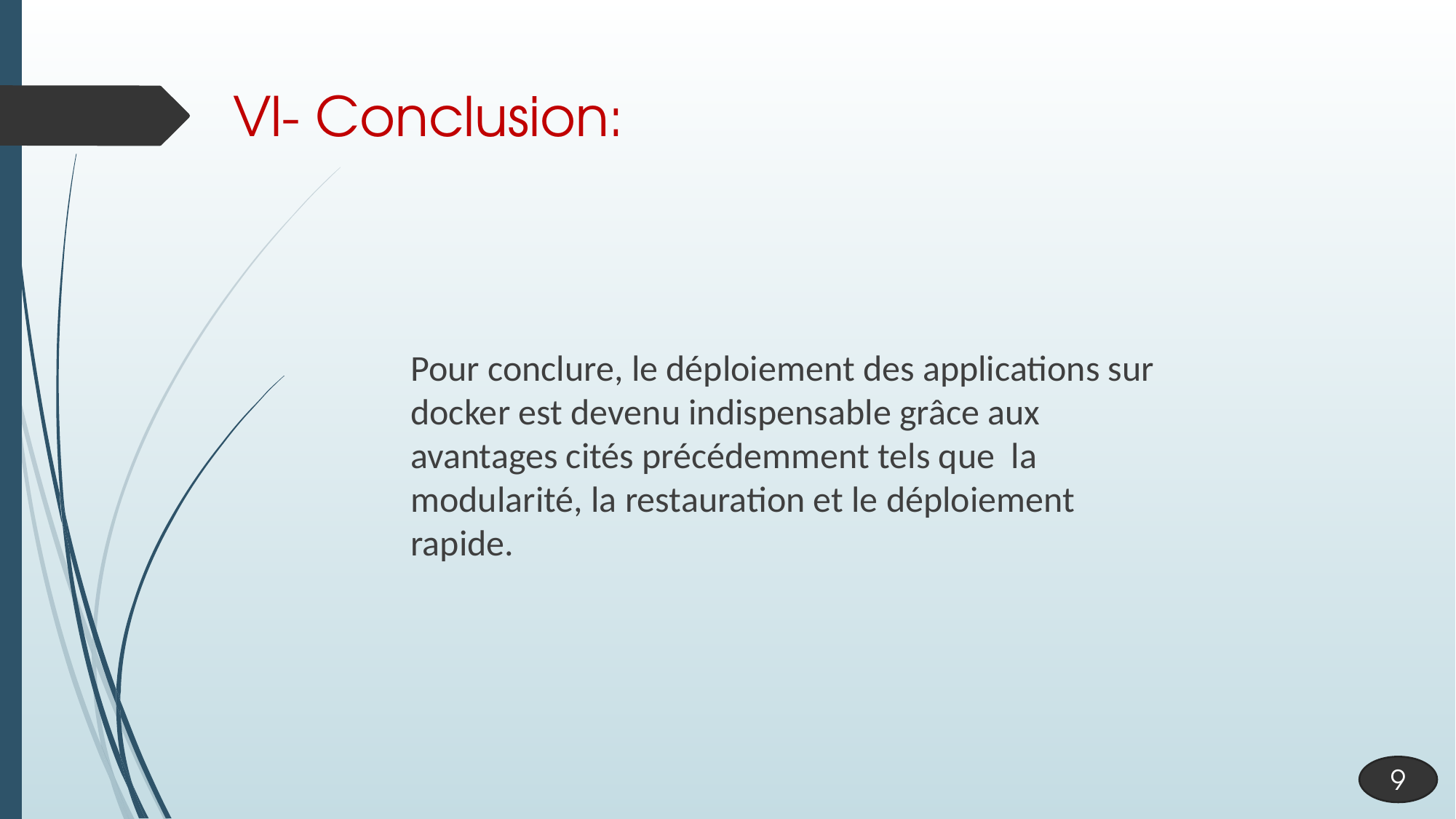

# Vl- Conclusion:
Pour conclure, le déploiement des applications sur docker est devenu indispensable grâce aux avantages cités précédemment tels que  la modularité, la restauration et le déploiement rapide.
9